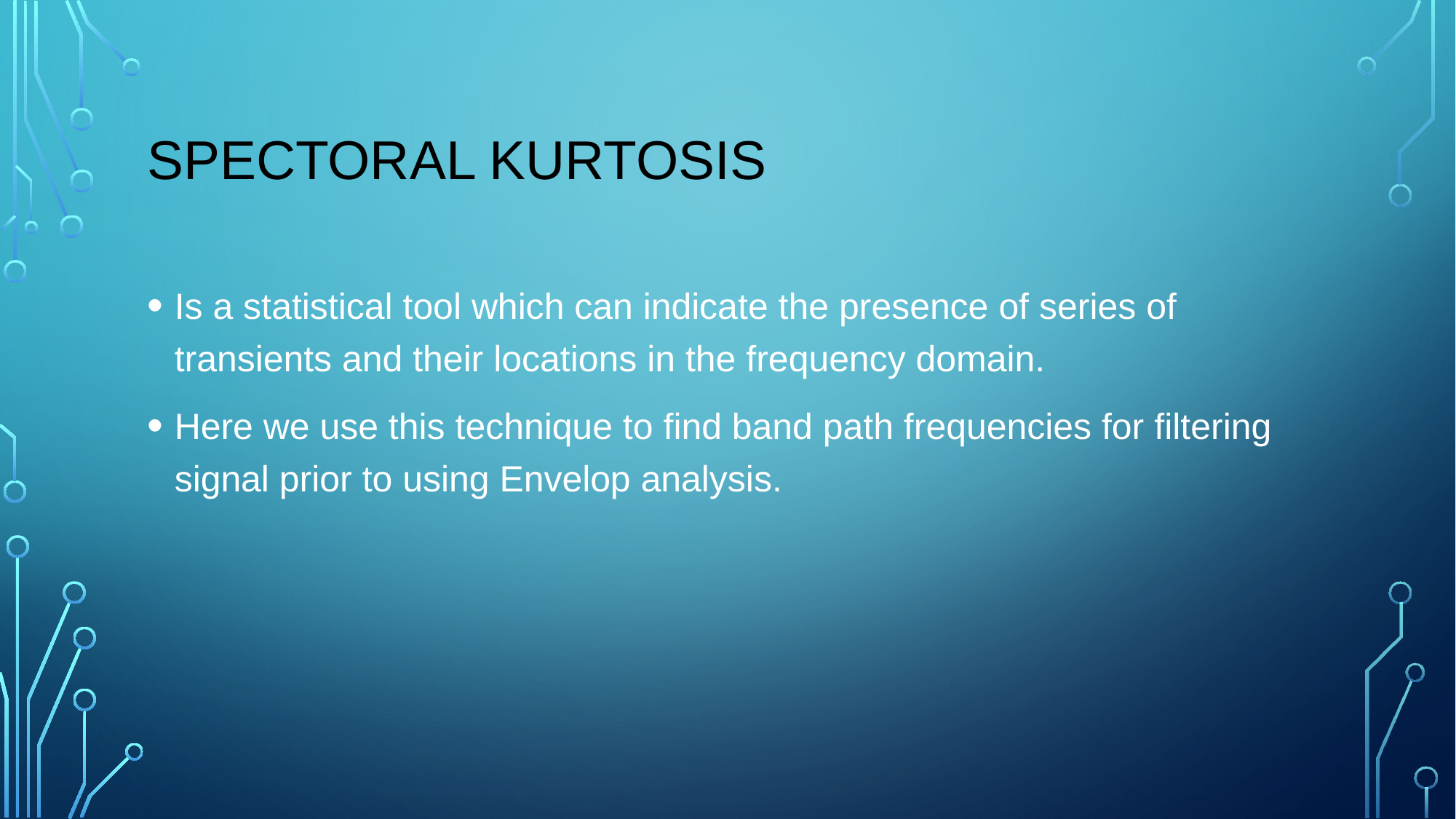

# SPECTORAL KURTOSIS
Is a statistical tool which can indicate the presence of series of transients and their locations in the frequency domain.
Here we use this technique to find band path frequencies for filtering signal prior to using Envelop analysis.